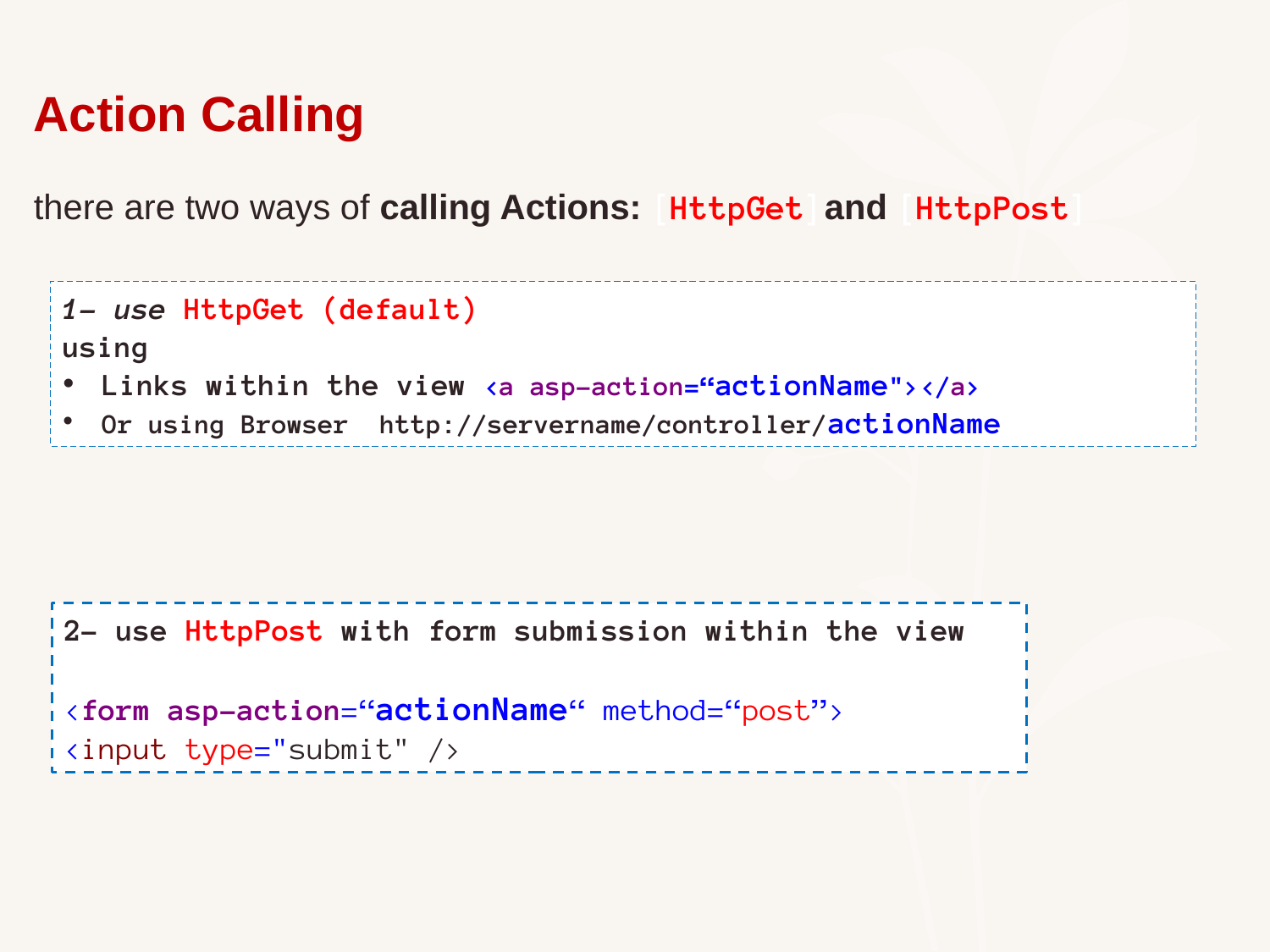

Action Calling
there are two ways of calling Actions: [HttpGet]and [HttpPost]
1- use HttpGet (default)
using
Links within the view <a asp-action=“actionName"></a>
Or using Browser  http://servername/controller/actionName
2- use HttpPost with form submission within the view

<form asp-action=“actionName“ method=“post”>
<input type="submit" />